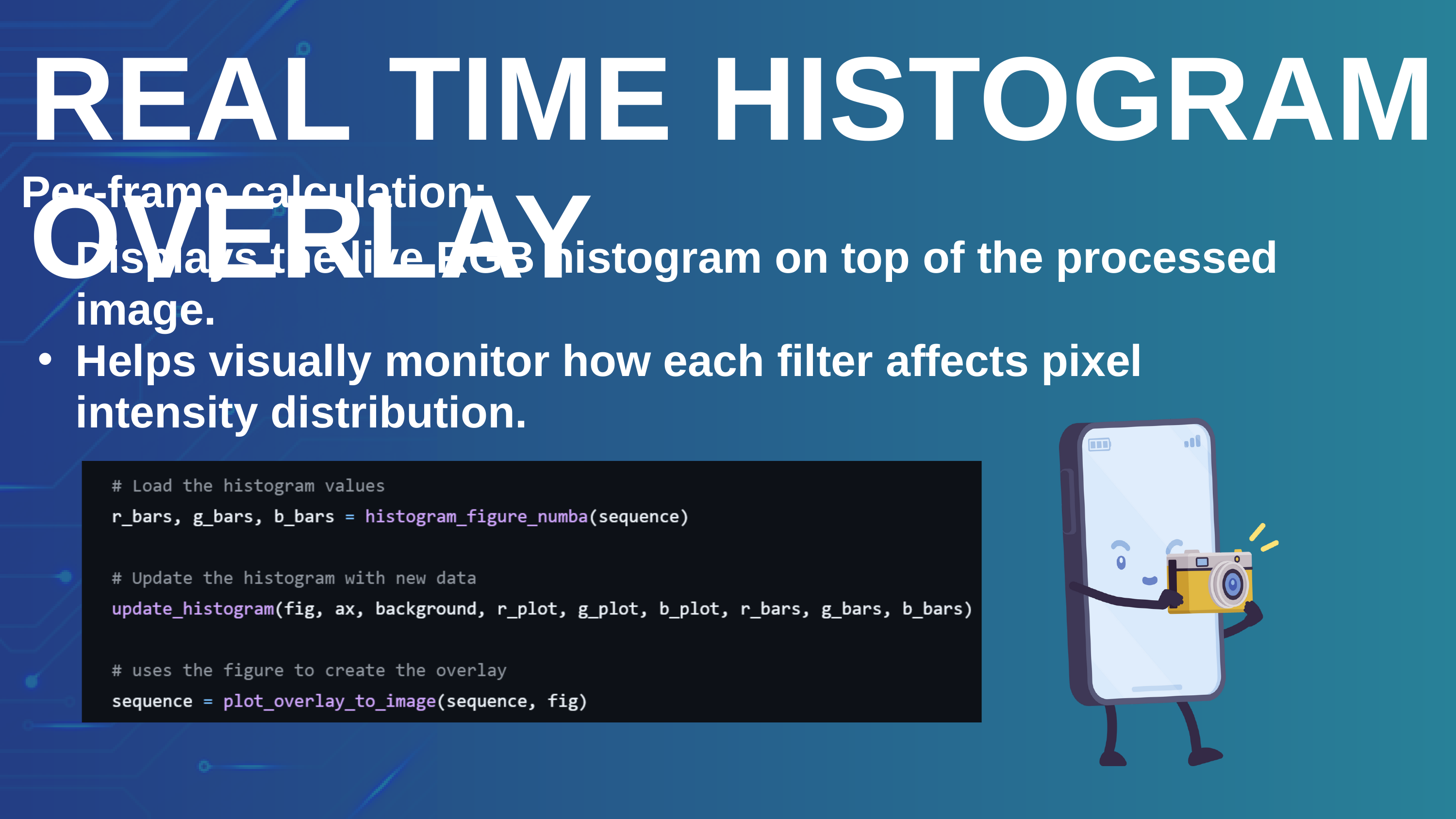

REAL TIME HISTOGRAM OVERLAY
Per-frame calculation:

Displays the live RGB histogram on top of the processed image.
Helps visually monitor how each filter affects pixel intensity distribution.